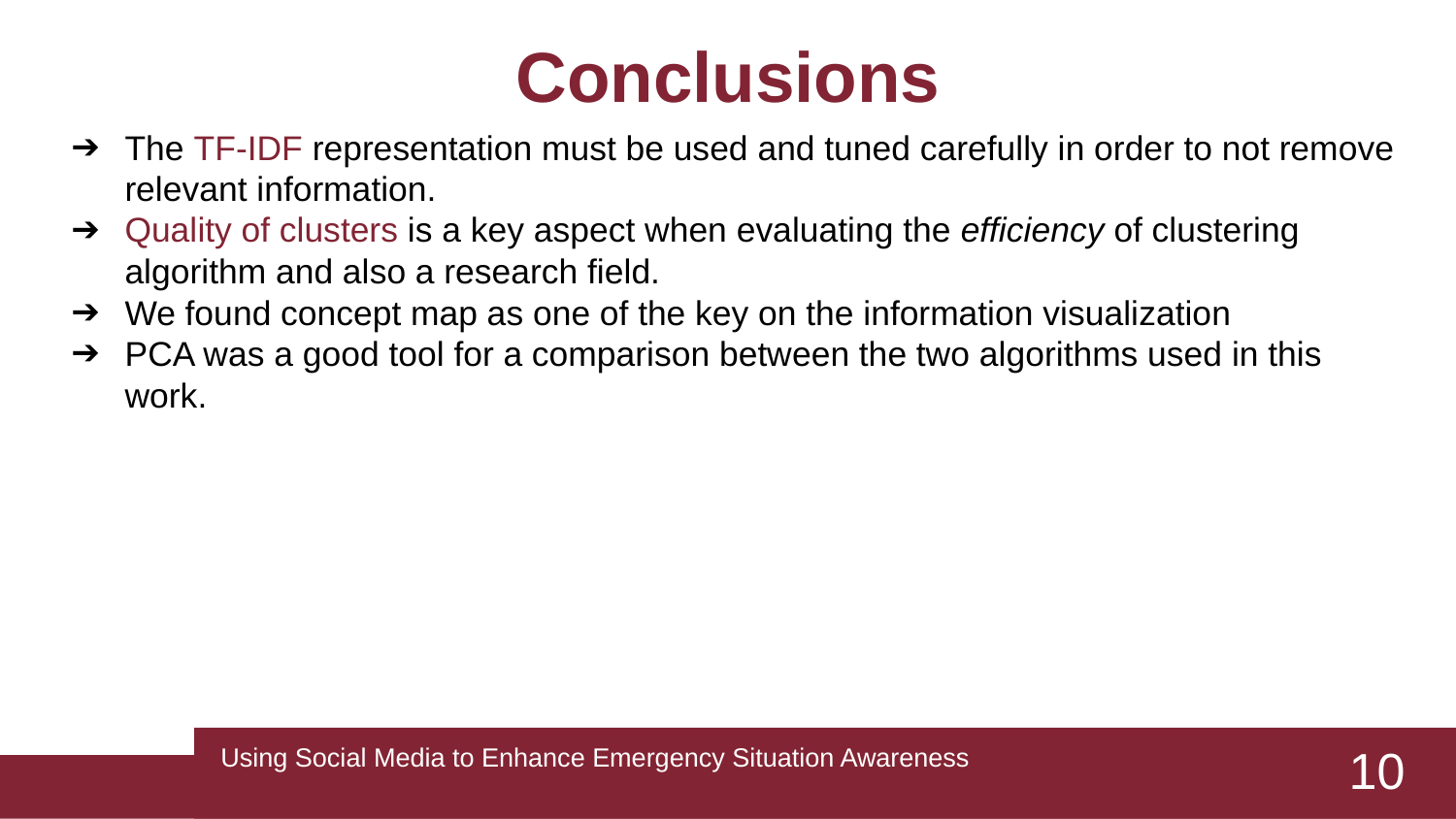

Conclusions

The TF-IDF representation must be used and tuned carefully in order to not remove relevant information.
Quality of clusters is a key aspect when evaluating the efficiency of clustering algorithm and also a research field.
We found concept map as one of the key on the information visualization
PCA was a good tool for a comparison between the two algorithms used in this work.

10
Using Social Media to Enhance Emergency Situation Awareness